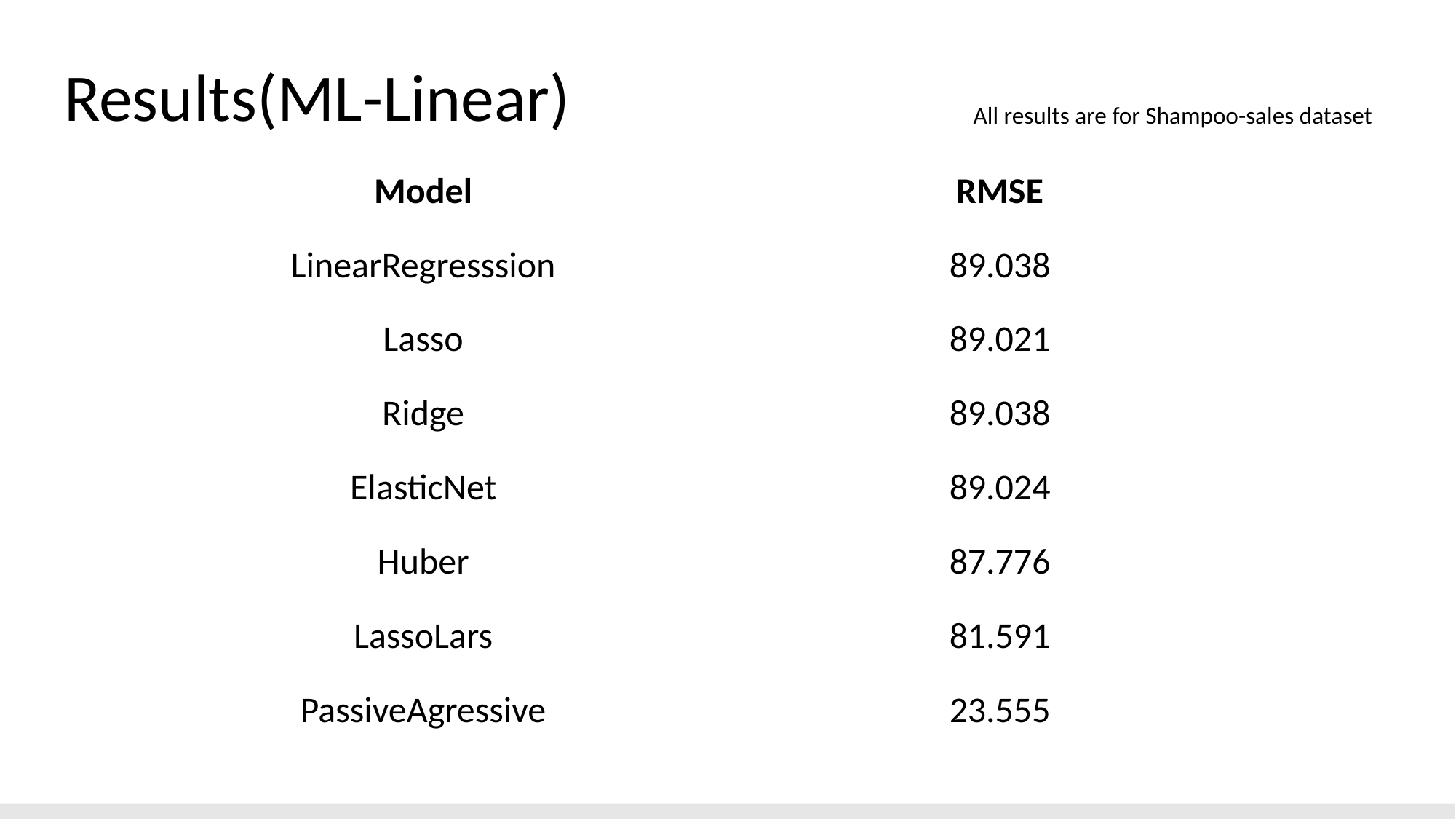

# Results(ML-Linear)
All results are for Shampoo-sales dataset
| Model | RMSE |
| --- | --- |
| LinearRegresssion | 89.038 |
| Lasso | 89.021 |
| Ridge | 89.038 |
| ElasticNet | 89.024 |
| Huber | 87.776 |
| LassoLars | 81.591 |
| PassiveAgressive | 23.555 |